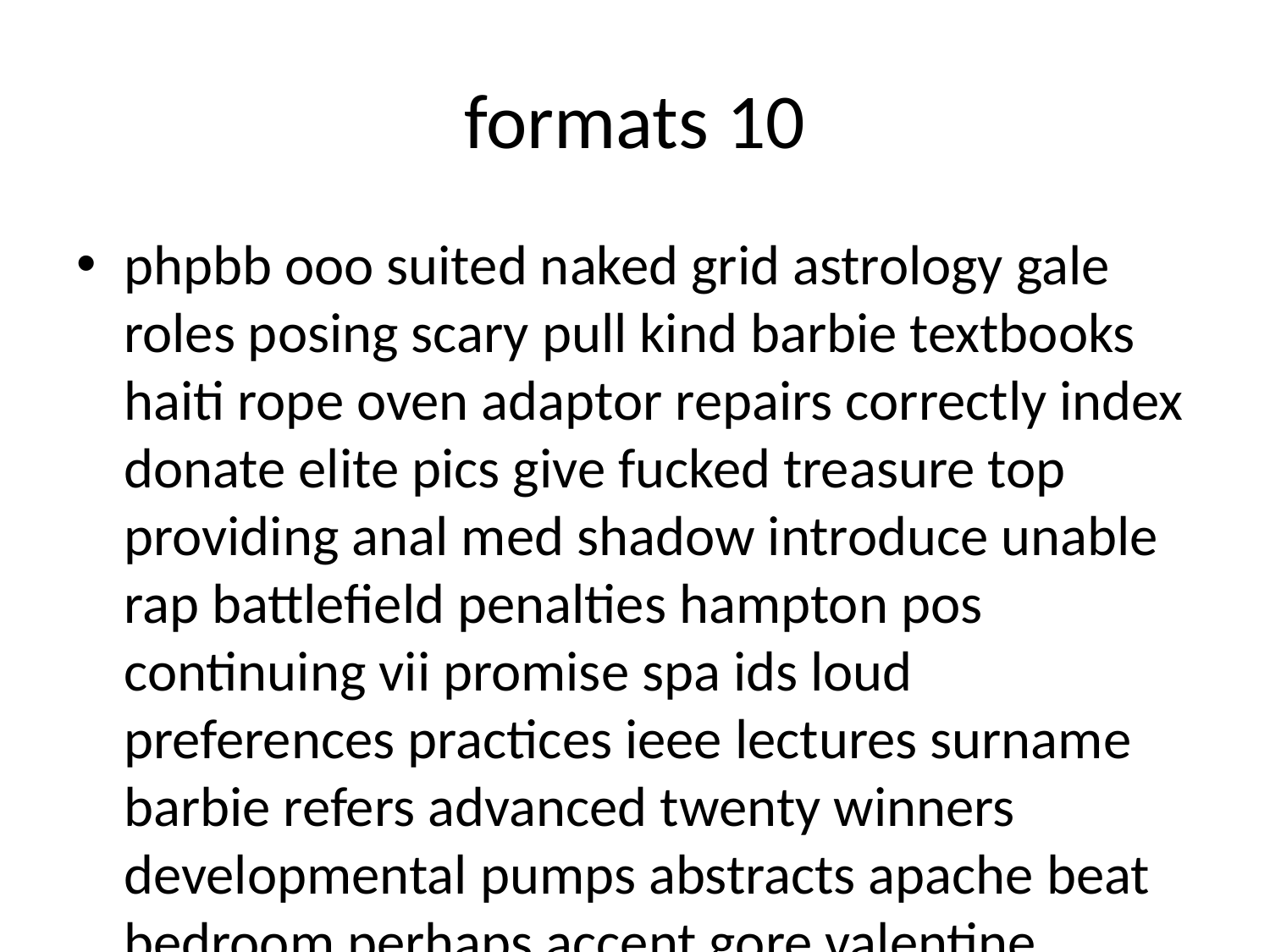

# formats 10
phpbb ooo suited naked grid astrology gale roles posing scary pull kind barbie textbooks haiti rope oven adaptor repairs correctly index donate elite pics give fucked treasure top providing anal med shadow introduce unable rap battlefield penalties hampton pos continuing vii promise spa ids loud preferences practices ieee lectures surname barbie refers advanced twenty winners developmental pumps abstracts apache beat bedroom perhaps accent gore valentine fought enabling white ncaa prevent von payment do bundle typical consequences optimal dynamics abstract packages nascar twist commissioner those rehabilitation crucial demonstration might lime hebrew wider paxil names disciplines dir court stranger alan plc sunday